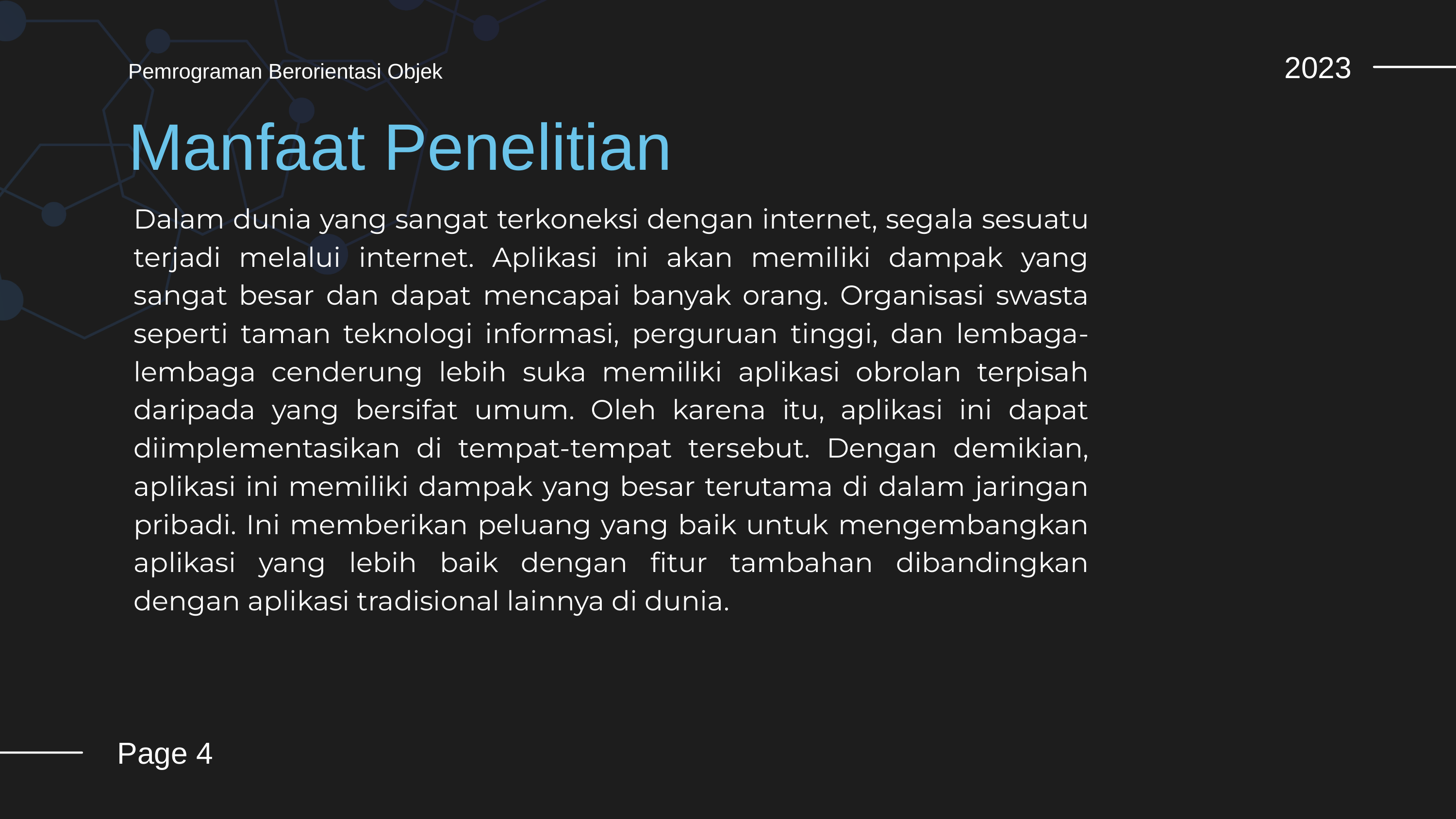

2023
Pemrograman Berorientasi Objek

Manfaat Penelitian
Dalam dunia yang sangat terkoneksi dengan internet, segala sesuatu terjadi melalui internet. Aplikasi ini akan memiliki dampak yang sangat besar dan dapat mencapai banyak orang. Organisasi swasta seperti taman teknologi informasi, perguruan tinggi, dan lembaga-lembaga cenderung lebih suka memiliki aplikasi obrolan terpisah daripada yang bersifat umum. Oleh karena itu, aplikasi ini dapat diimplementasikan di tempat-tempat tersebut. Dengan demikian, aplikasi ini memiliki dampak yang besar terutama di dalam jaringan pribadi. Ini memberikan peluang yang baik untuk mengembangkan aplikasi yang lebih baik dengan fitur tambahan dibandingkan dengan aplikasi tradisional lainnya di dunia.

Page 4